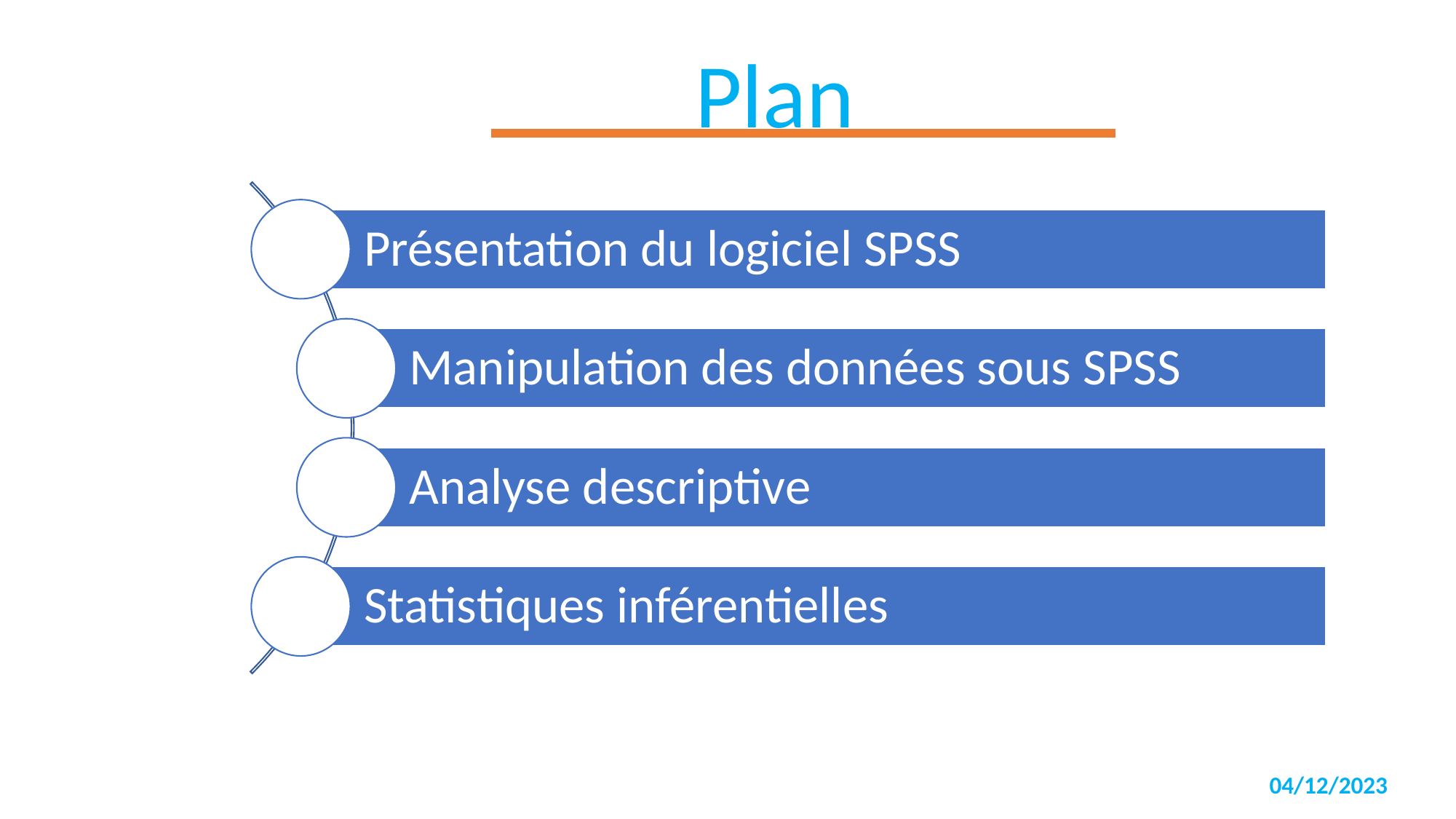

# Plan
Présentation du logiciel SPSS
Manipulation des données sous SPSS
Analyse descriptive
Statistiques inférentielles
04/12/2023